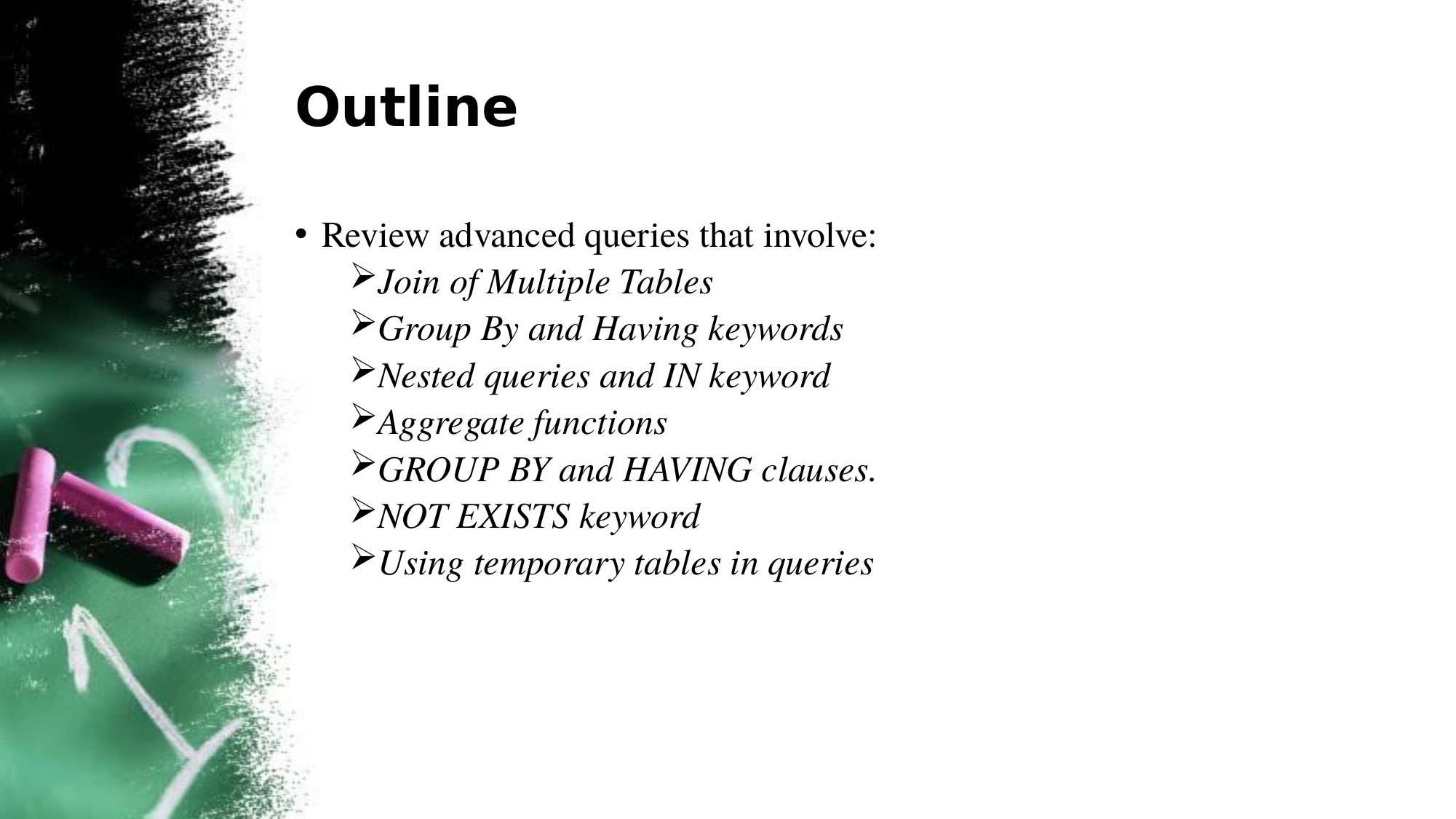

# Outline
Review advanced queries that involve:
Join of Multiple Tables
Group By and Having keywords
Nested queries and IN keyword
Aggregate functions
GROUP BY and HAVING clauses.
NOT EXISTS keyword
Using temporary tables in queries